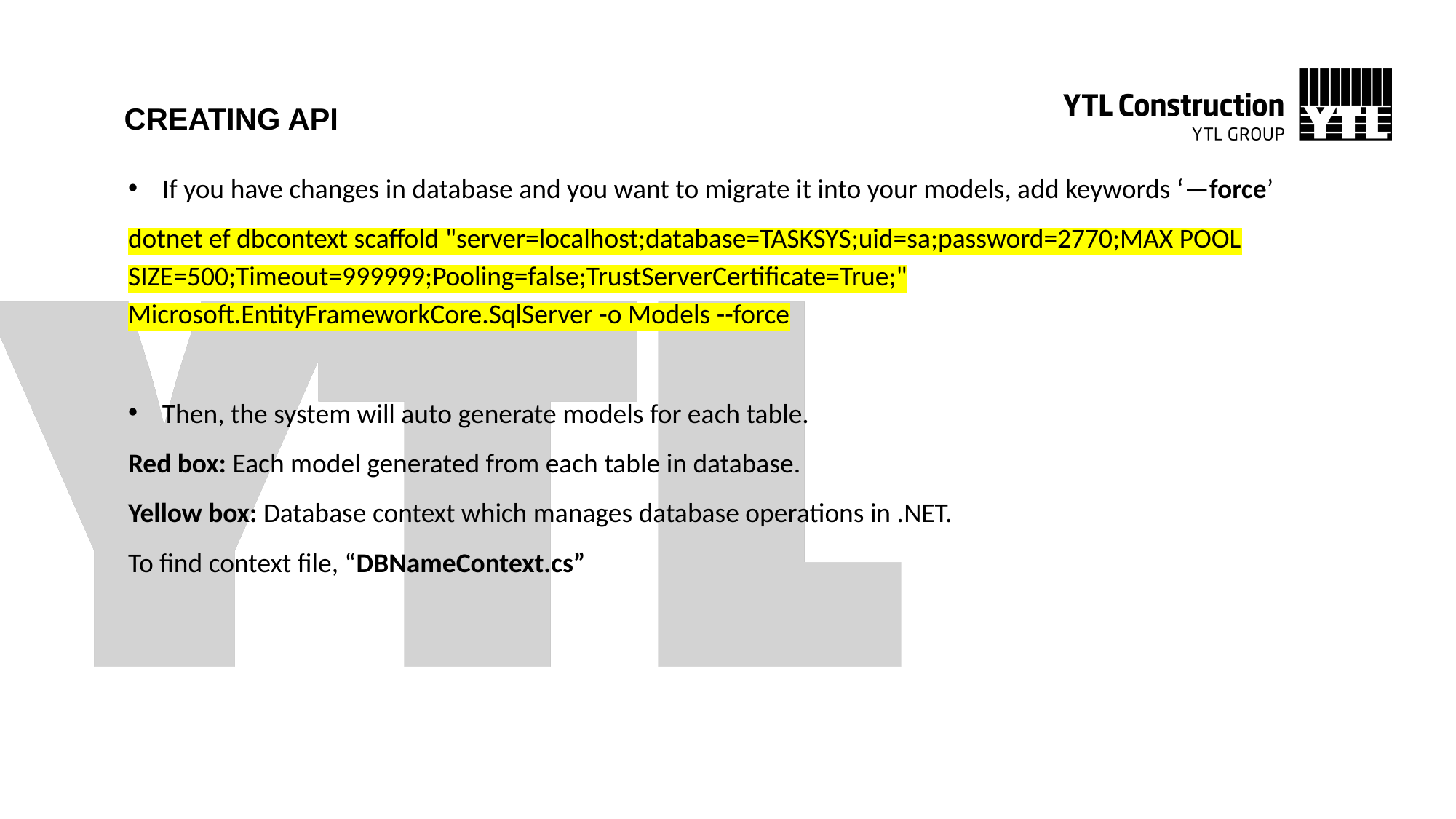

CREATING API
If you have changes in database and you want to migrate it into your models, add keywords ‘—force’
dotnet ef dbcontext scaffold "server=localhost;database=TASKSYS;uid=sa;password=2770;MAX POOL SIZE=500;Timeout=999999;Pooling=false;TrustServerCertificate=True;" Microsoft.EntityFrameworkCore.SqlServer -o Models --force

Then, the system will auto generate models for each table.
Red box: Each model generated from each table in database.
Yellow box: Database context which manages database operations in .NET.
To find context file, “DBNameContext.cs”